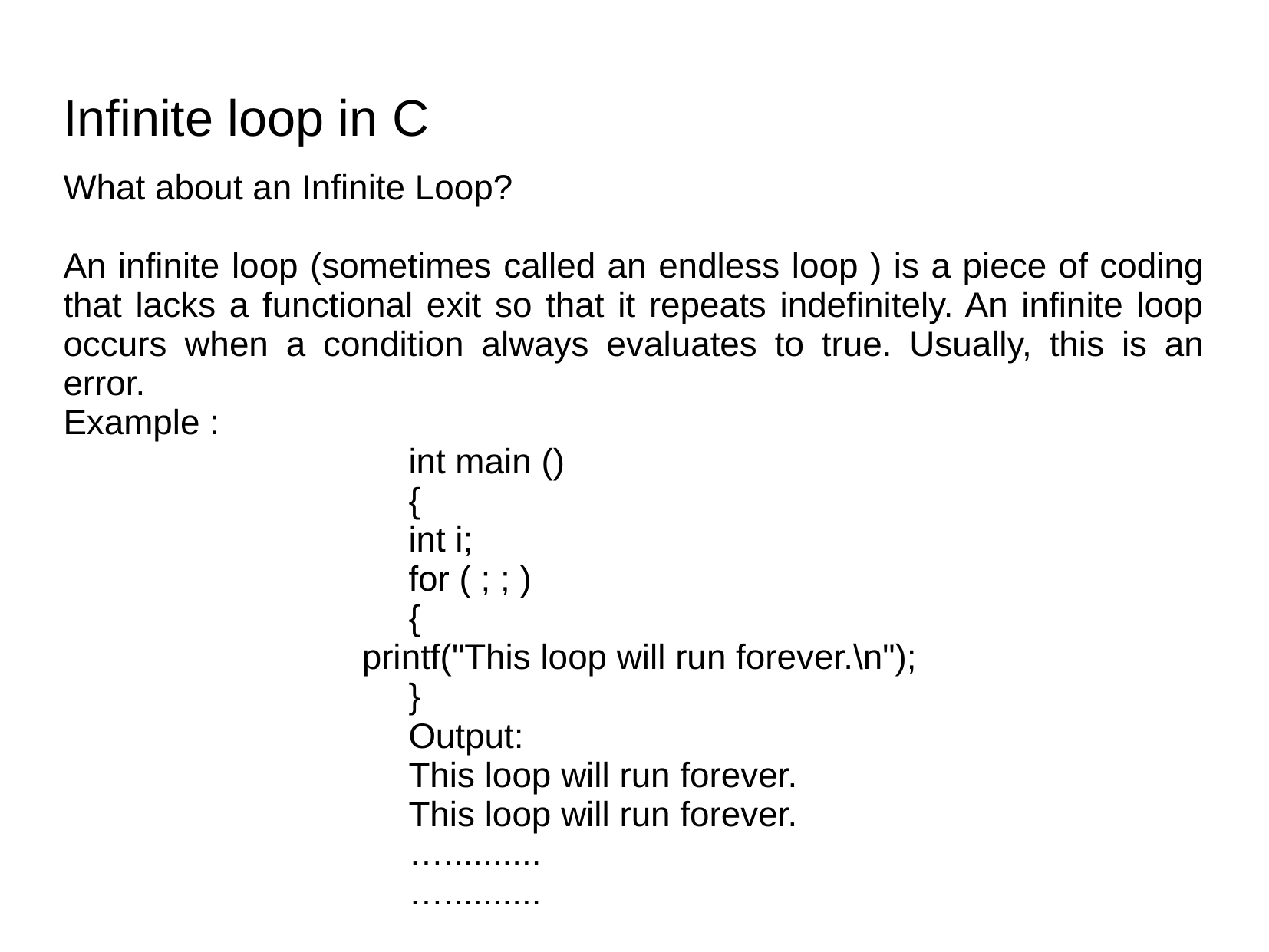

What about an Infinite Loop?

An infinite loop (sometimes called an endless loop ) is a piece of coding that lacks a functional exit so that it repeats indefinitely. An infinite loop occurs when a condition always evaluates to true. Usually, this is an error.
Example :
			int main ()
			{
		    	int i;
		     	for ( ; ; )
		  	{
		       printf("This loop will run forever.\n");
		    	}
			Output:
			This loop will run forever.
			This loop will run forever.
			…..........
			…..........

Infinite loop in C